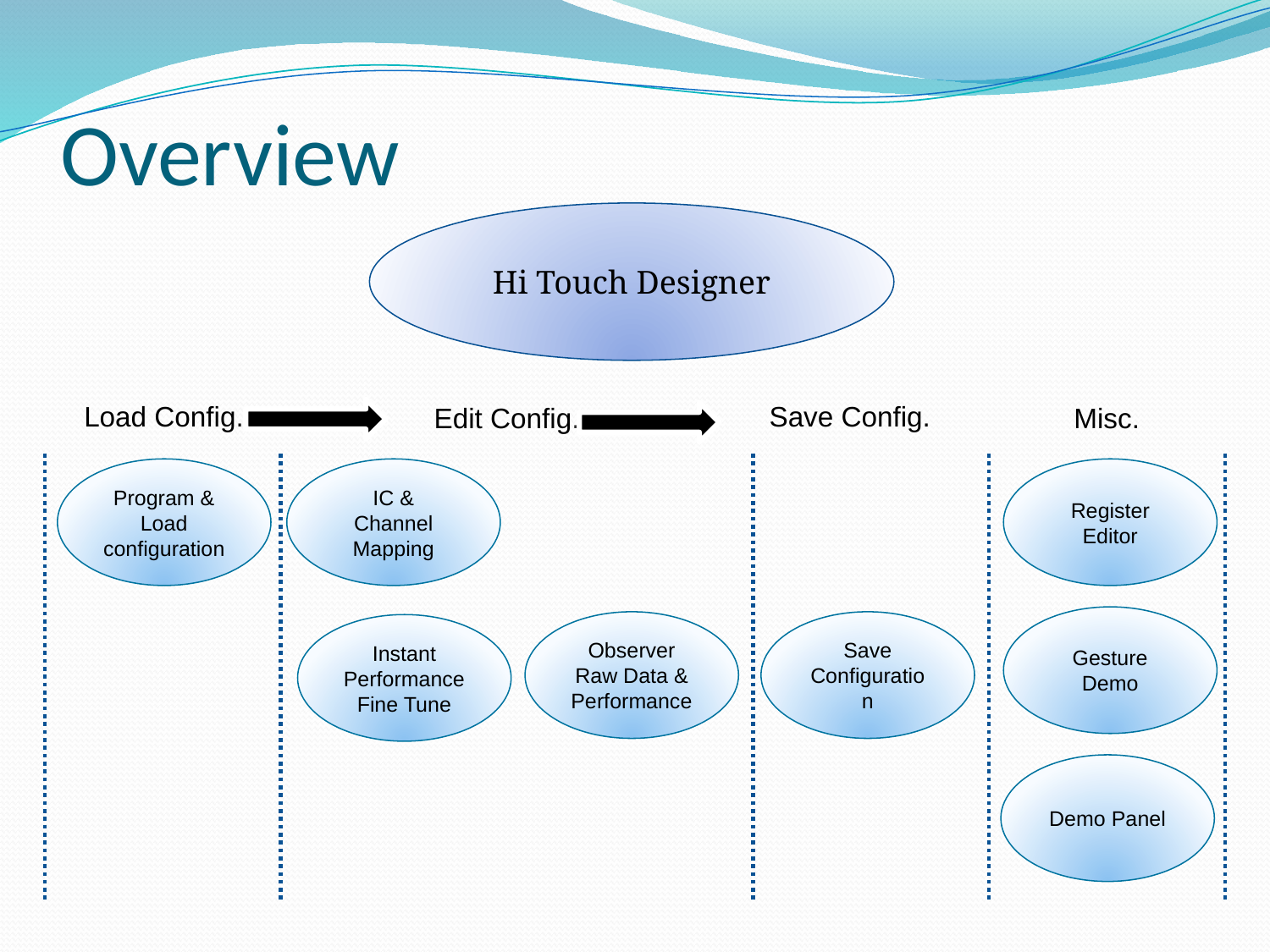

# Overview
Hi Touch Designer
Load Config.
Save Config.
Edit Config.
Misc.
Program & Load configuration

IC & Channel Mapping
Register Editor
Gesture Demo
Observer Raw Data & Performance
Save Configuration
Instant Performance Fine Tune
Demo Panel